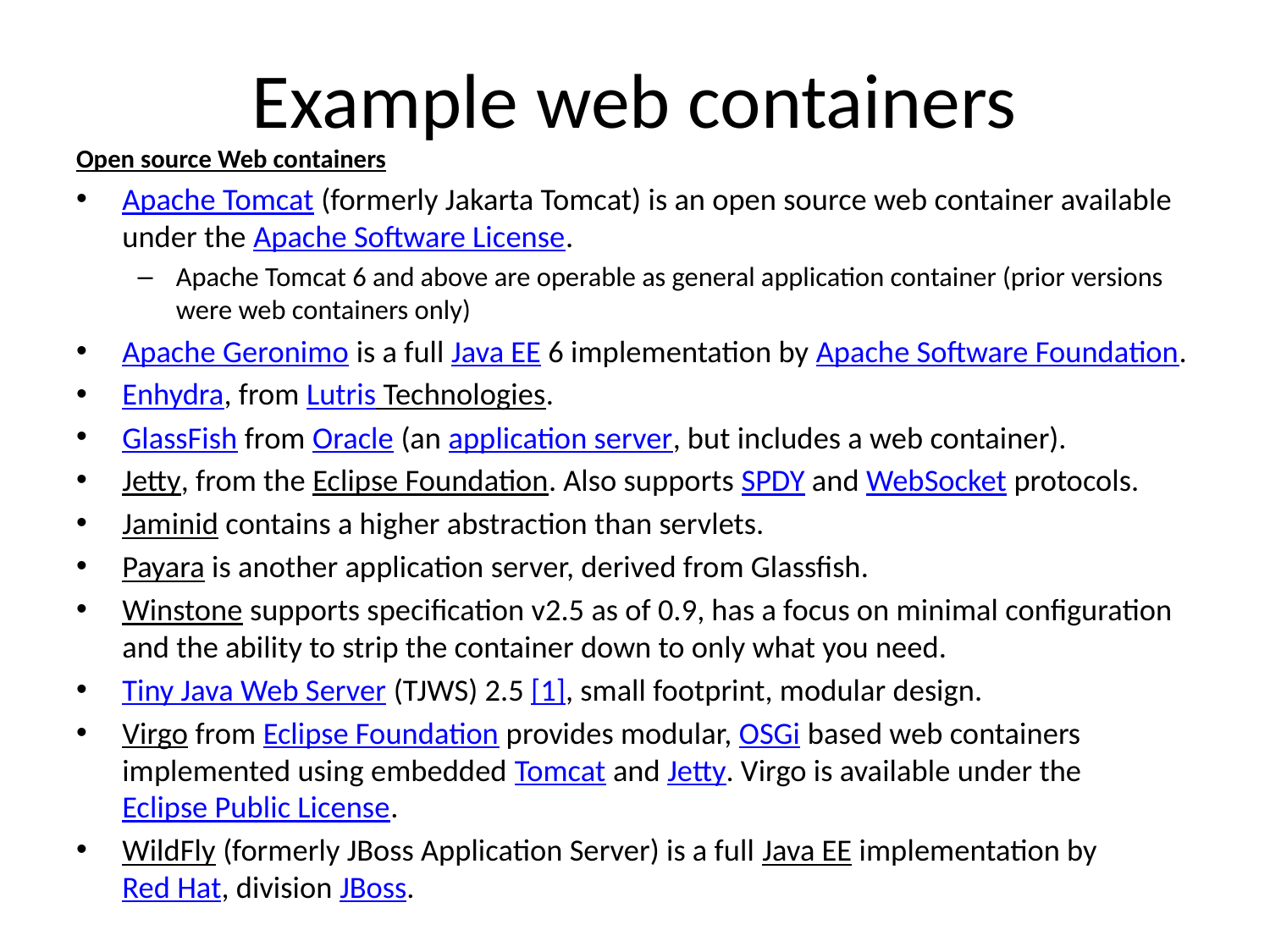

# Example web containers
Open source Web containers
Apache Tomcat (formerly Jakarta Tomcat) is an open source web container available under the Apache Software License.
Apache Tomcat 6 and above are operable as general application container (prior versions were web containers only)
Apache Geronimo is a full Java EE 6 implementation by Apache Software Foundation.
Enhydra, from Lutris Technologies.
GlassFish from Oracle (an application server, but includes a web container).
Jetty, from the Eclipse Foundation. Also supports SPDY and WebSocket protocols.
Jaminid contains a higher abstraction than servlets.
Payara is another application server, derived from Glassfish.
Winstone supports specification v2.5 as of 0.9, has a focus on minimal configuration and the ability to strip the container down to only what you need.
Tiny Java Web Server (TJWS) 2.5 [1], small footprint, modular design.
Virgo from Eclipse Foundation provides modular, OSGi based web containers implemented using embedded Tomcat and Jetty. Virgo is available under the Eclipse Public License.
WildFly (formerly JBoss Application Server) is a full Java EE implementation by Red Hat, division JBoss.